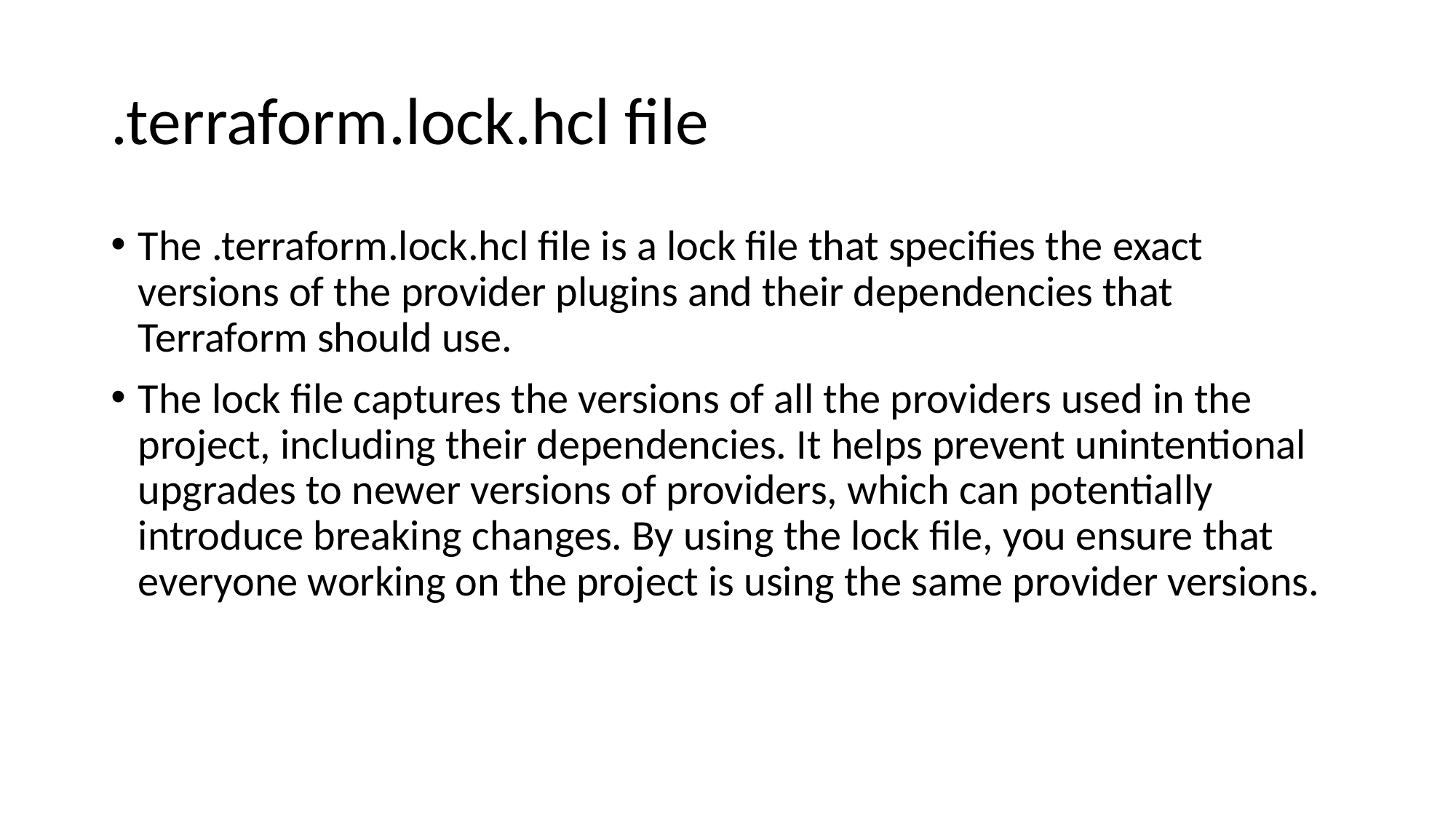

# .terraform.lock.hcl file
The .terraform.lock.hcl file is a lock file that specifies the exact versions of the provider plugins and their dependencies that Terraform should use.
The lock file captures the versions of all the providers used in the project, including their dependencies. It helps prevent unintentional upgrades to newer versions of providers, which can potentially introduce breaking changes. By using the lock file, you ensure that everyone working on the project is using the same provider versions.